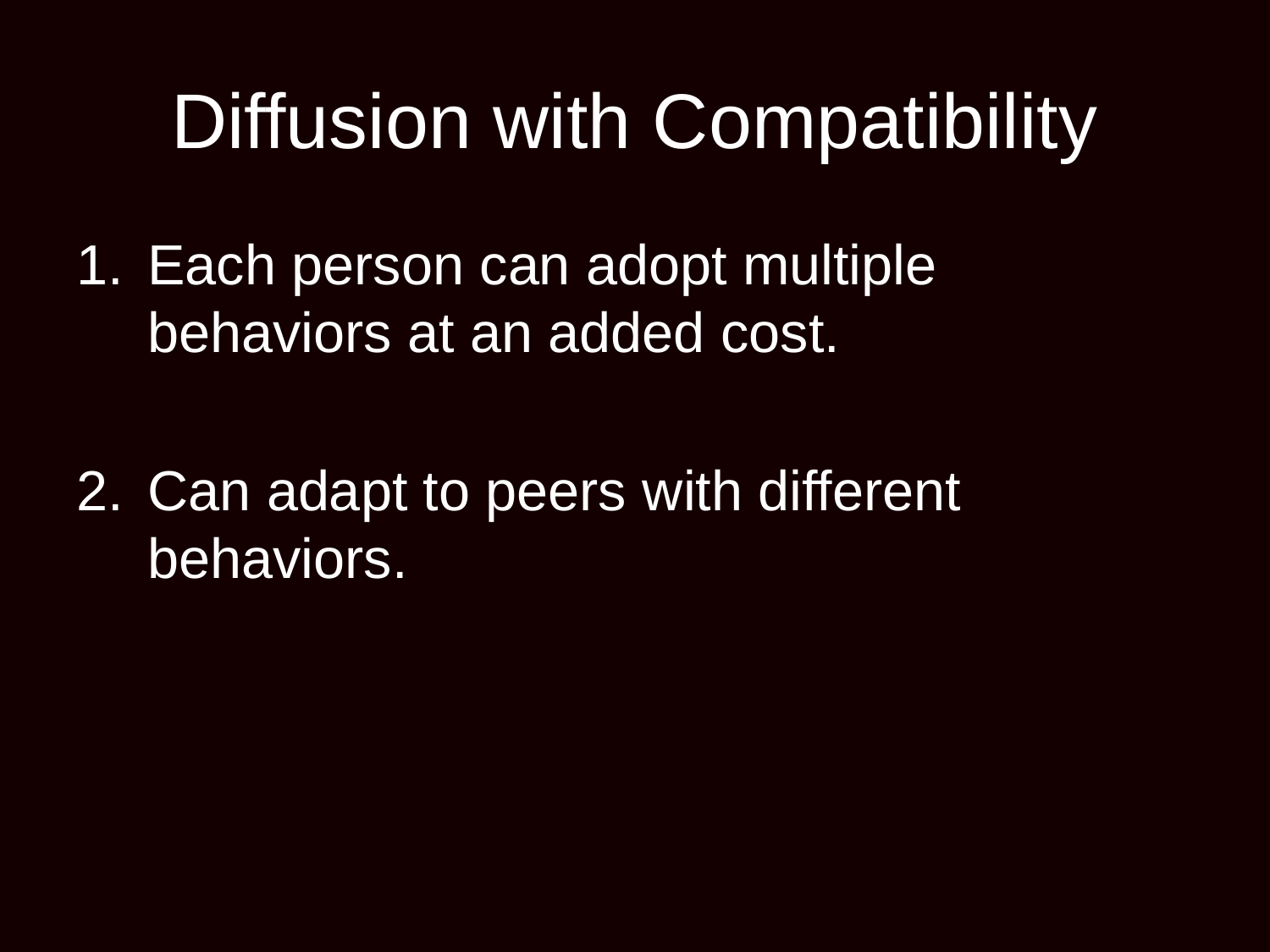

# Diffusion with Compatibility
Each person can adopt multiple behaviors at an added cost.

Can adapt to peers with different behaviors.